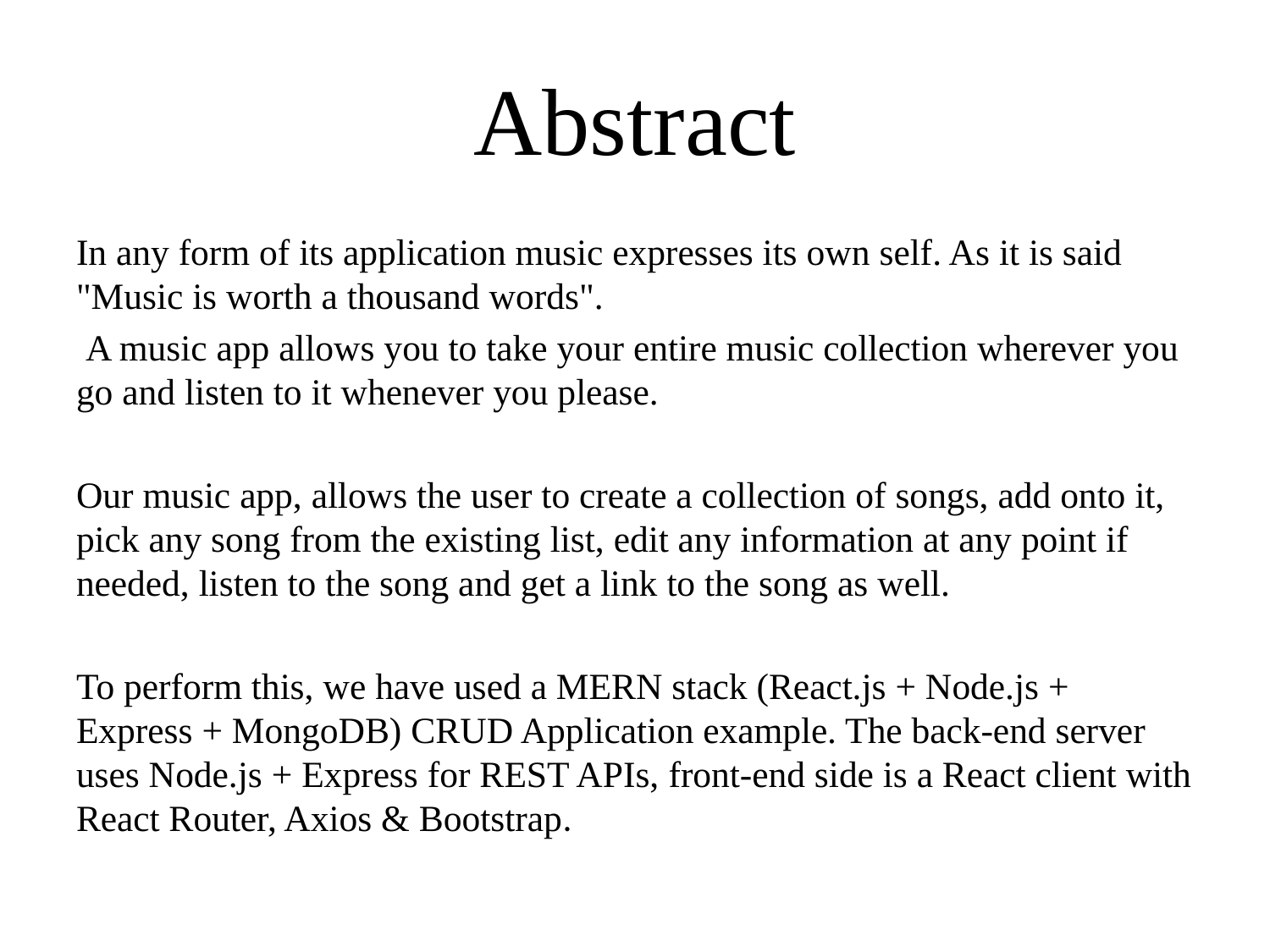

# Abstract
In any form of its application music expresses its own self. As it is said "Music is worth a thousand words".
 A music app allows you to take your entire music collection wherever you go and listen to it whenever you please.

Our music app, allows the user to create a collection of songs, add onto it, pick any song from the existing list, edit any information at any point if needed, listen to the song and get a link to the song as well.

To perform this, we have used a MERN stack (React.js + Node.js + Express + MongoDB) CRUD Application example. The back-end server uses Node.js + Express for REST APIs, front-end side is a React client with React Router, Axios & Bootstrap.